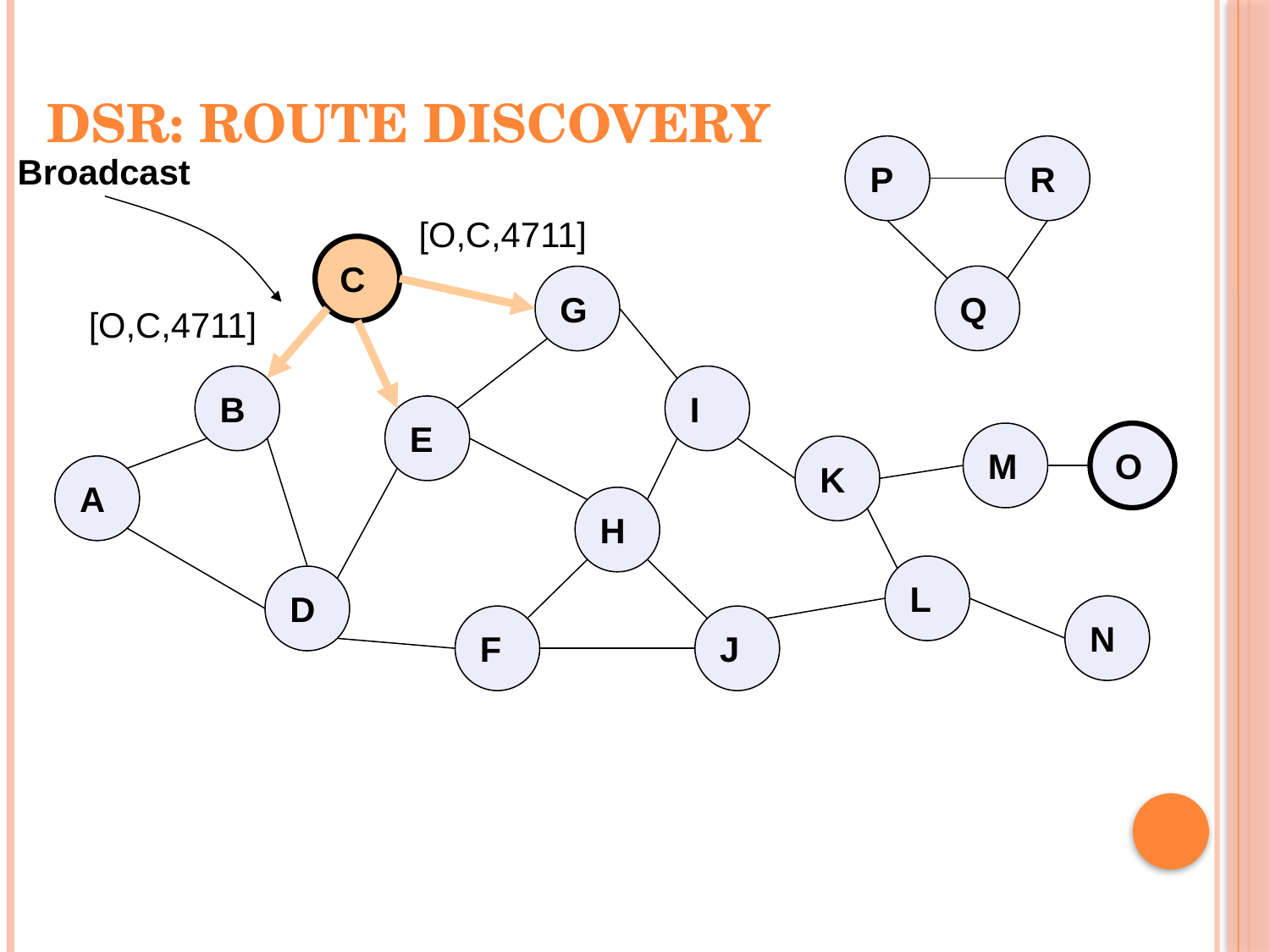

DSR: Route Discovery
#
P
R
Broadcast

[O,C,4711]

C
Q
G
[O,C,4711]
B
I
E
M
O
K
A
H
L
D
N
F
J